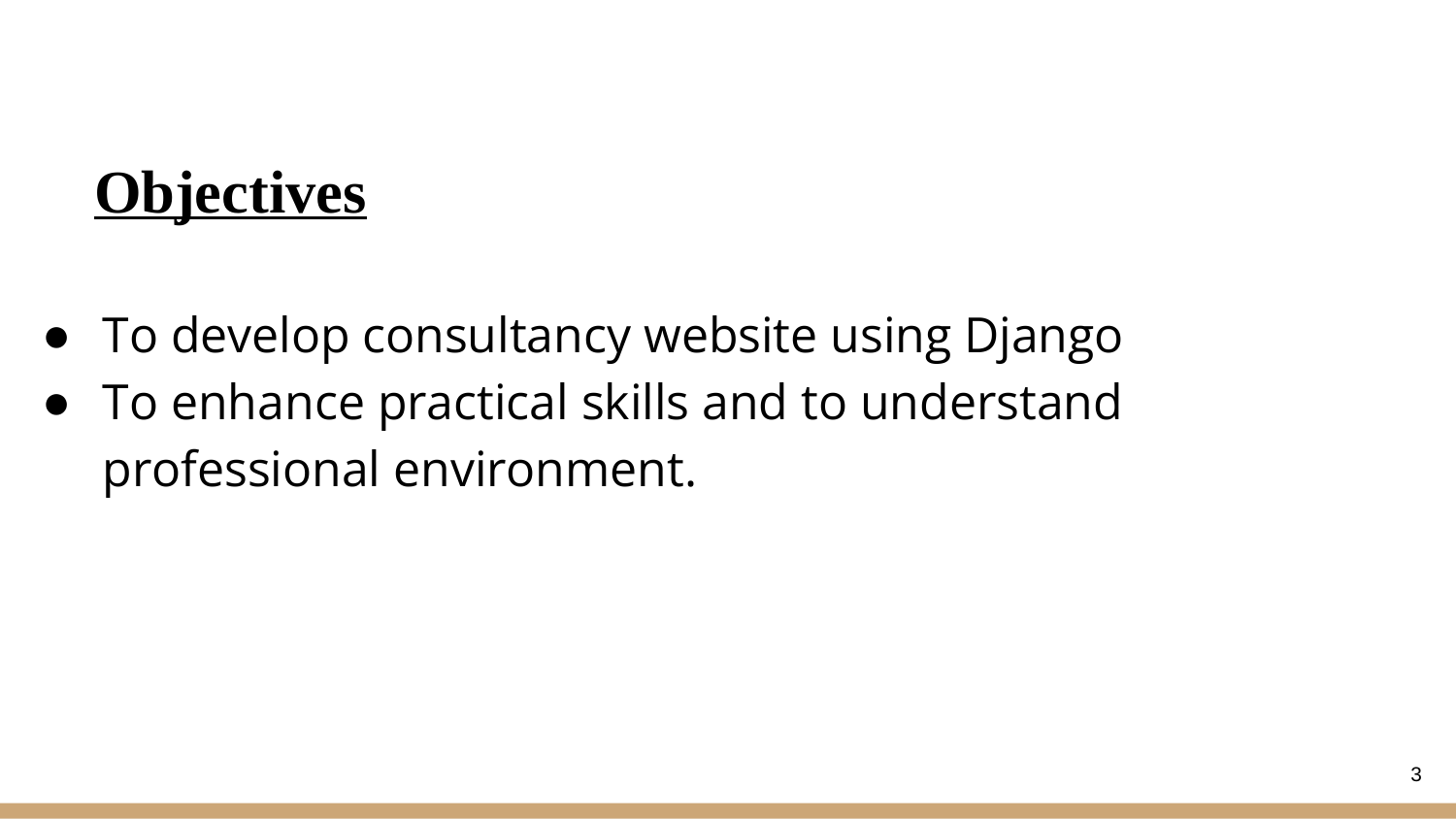

# Objectives

To develop consultancy website using Django
To enhance practical skills and to understand professional environment.

3